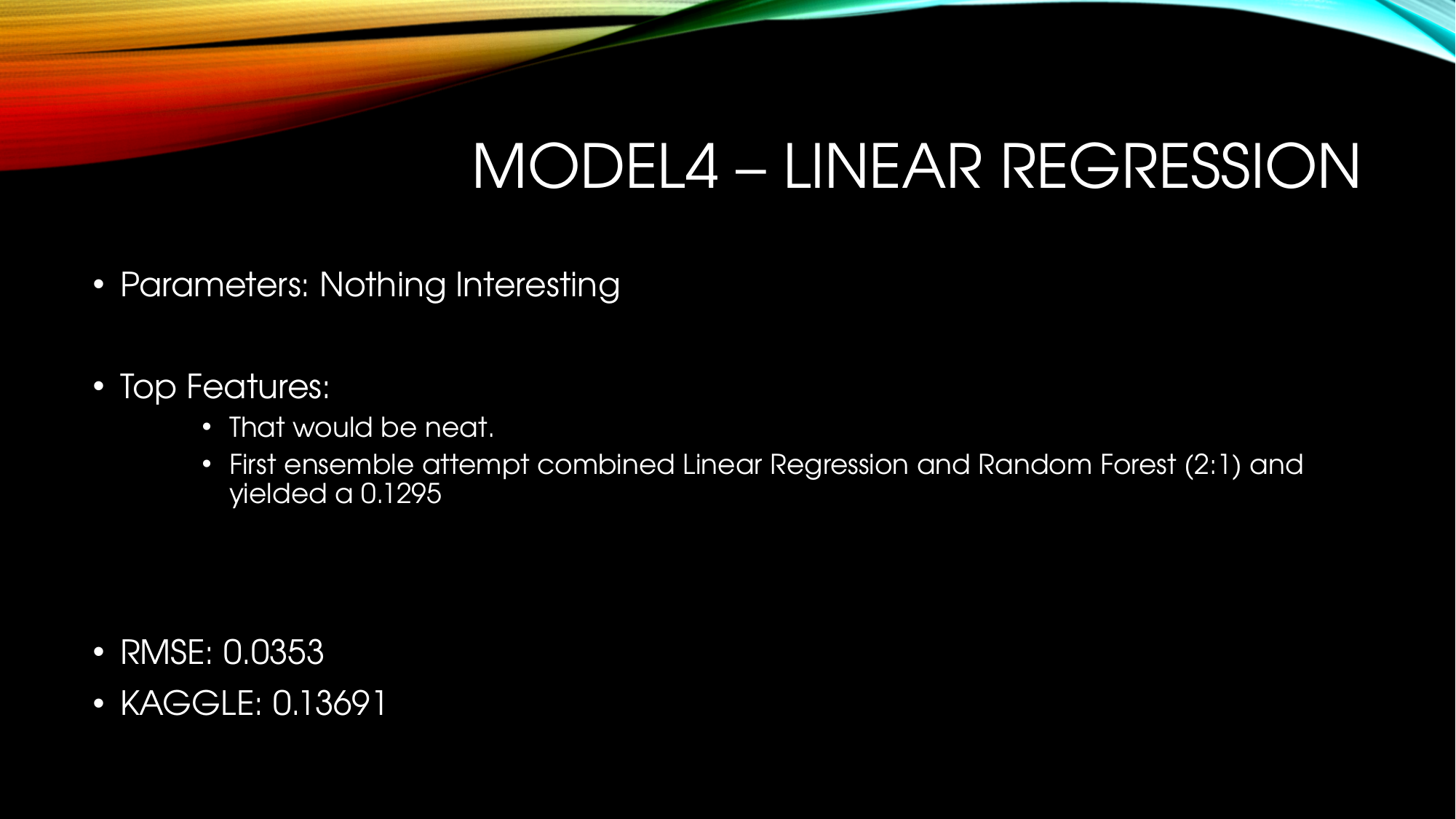

# Model4 – Linear Regression
Parameters: Nothing Interesting

Top Features:
That would be neat.
First ensemble attempt combined Linear Regression and Random Forest (2:1) and yielded a 0.1295

RMSE: 0.0353
KAGGLE: 0.13691